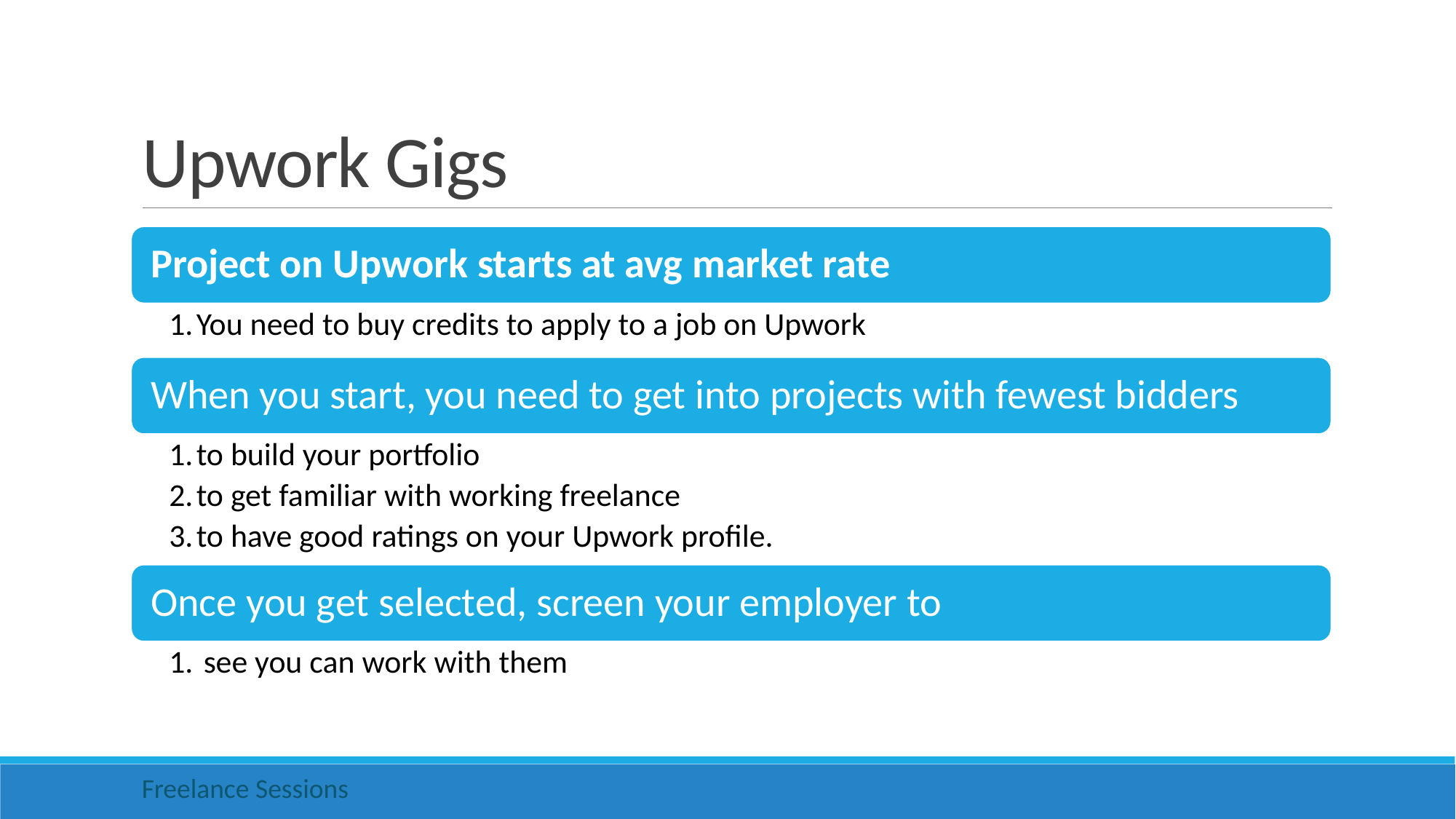

# Upwork Gigs
Project on Upwork starts at avg market rate
You need to buy credits to apply to a job on Upwork
When you start, you need to get into projects with fewest bidders
to build your portfolio
to get familiar with working freelance
to have good ratings on your Upwork profile.
Once you get selected, screen your employer to
 see you can work with them
Freelance Sessions